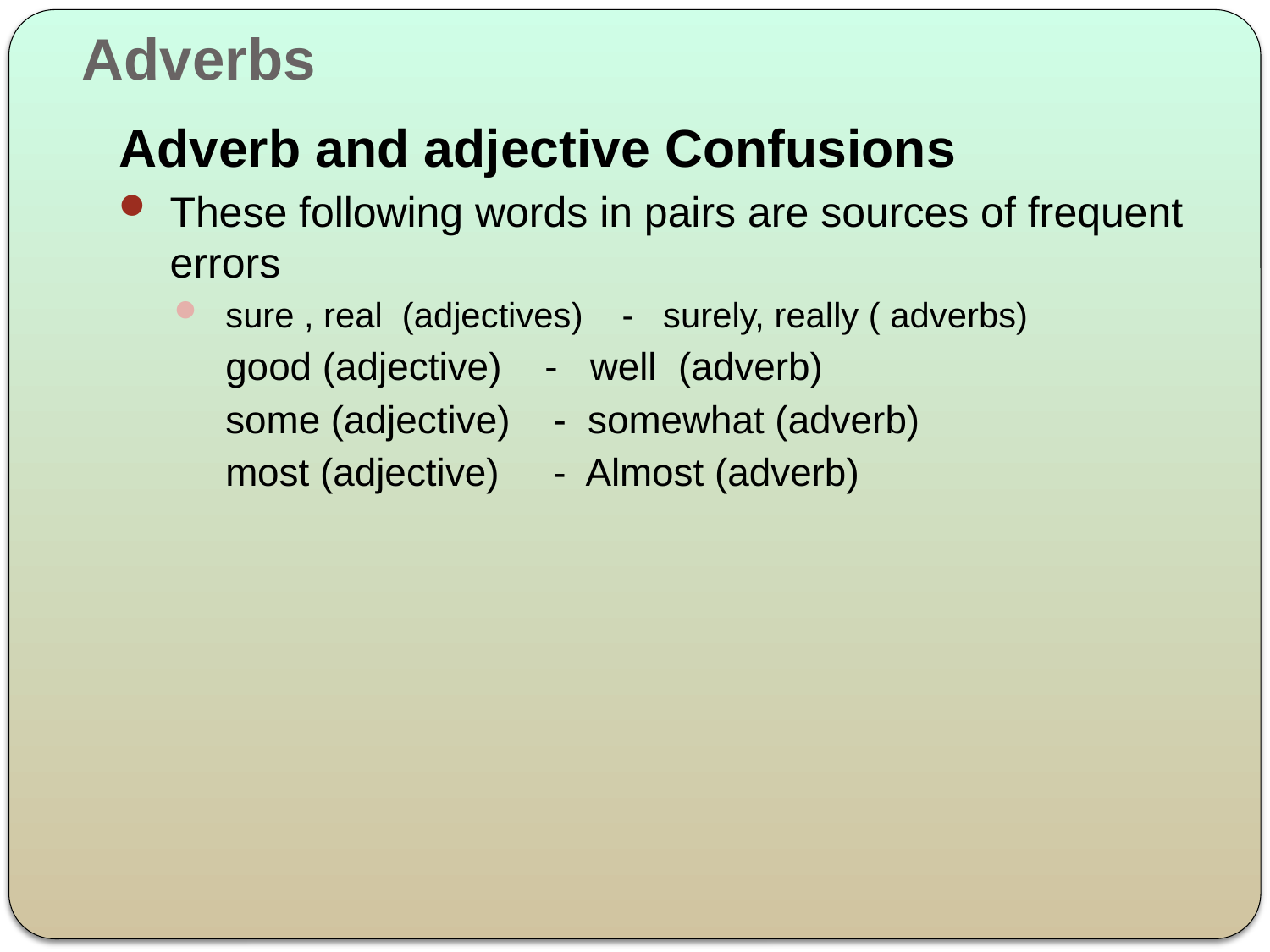

# Adverbs
Adverb and adjective Confusions
These following words in pairs are sources of frequent errors
sure , real  (adjectives)    -   surely, really ( adverbs)
	good (adjective)    -   well  (adverb)
	some (adjective)    -  somewhat (adverb)
	most (adjective)     -  Almost (adverb)